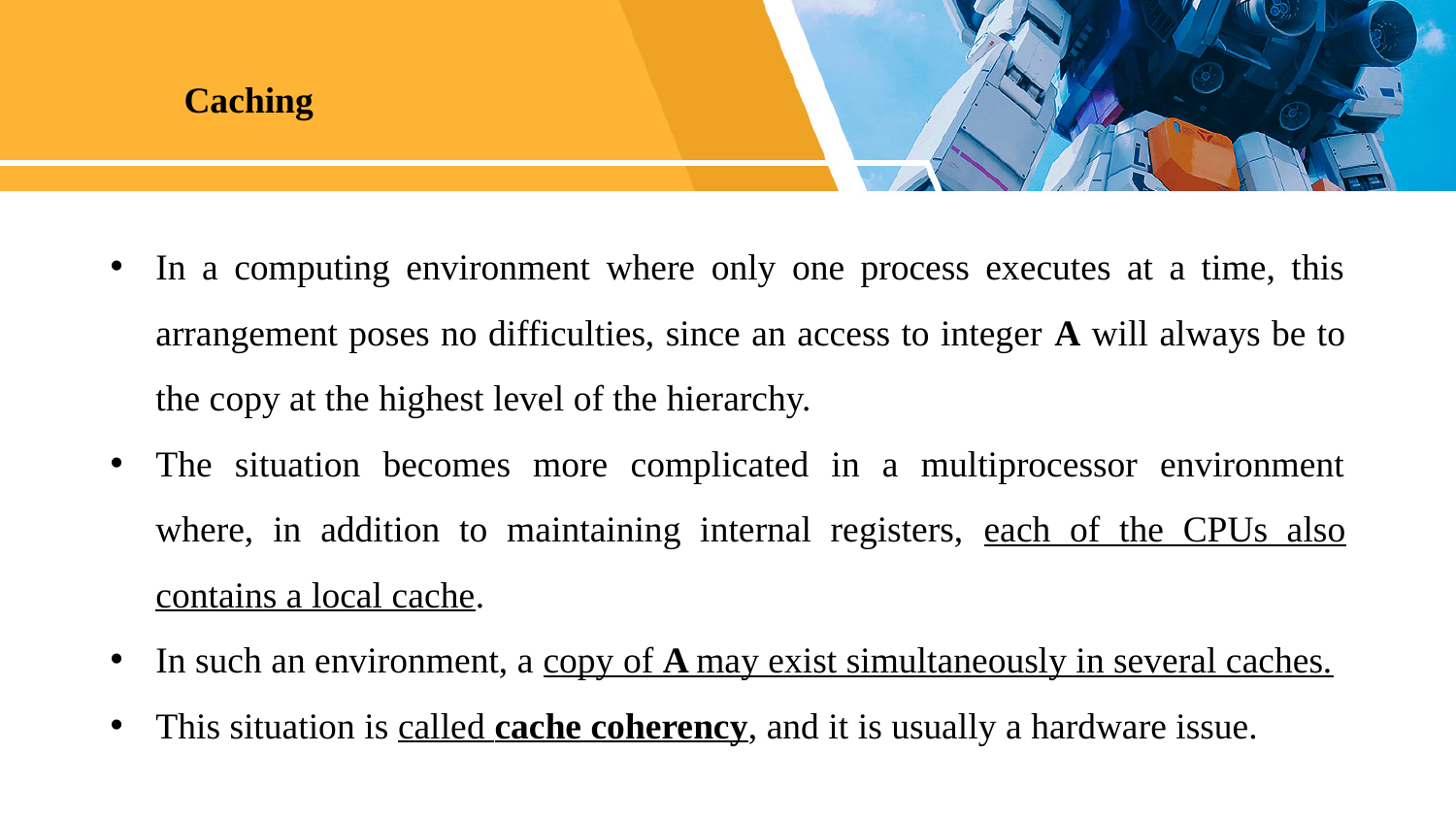

Caching
In a computing environment where only one process executes at a time, this arrangement poses no difficulties, since an access to integer A will always be to the copy at the highest level of the hierarchy.
The situation becomes more complicated in a multiprocessor environment where, in addition to maintaining internal registers, each of the CPUs also contains a local cache.
In such an environment, a copy of A may exist simultaneously in several caches.
This situation is called cache coherency, and it is usually a hardware issue.